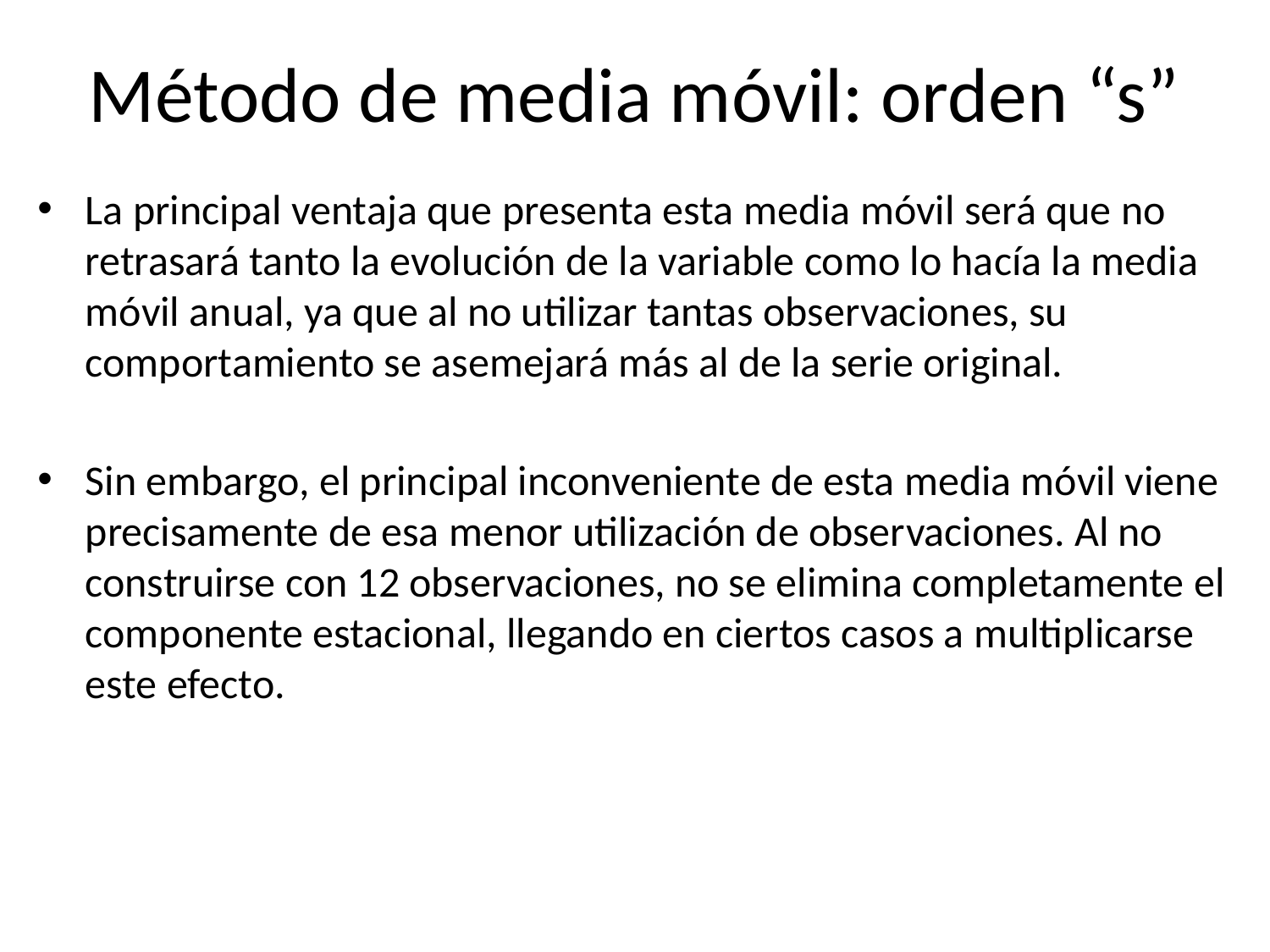

# Método de media móvil: orden “s”
La principal ventaja que presenta esta media móvil será que no retrasará tanto la evolución de la variable como lo hacía la media móvil anual, ya que al no utilizar tantas observaciones, su comportamiento se asemejará más al de la serie original.

Sin embargo, el principal inconveniente de esta media móvil viene precisamente de esa menor utilización de observaciones. Al no construirse con 12 observaciones, no se elimina completamente el componente estacional, llegando en ciertos casos a multiplicarse este efecto.